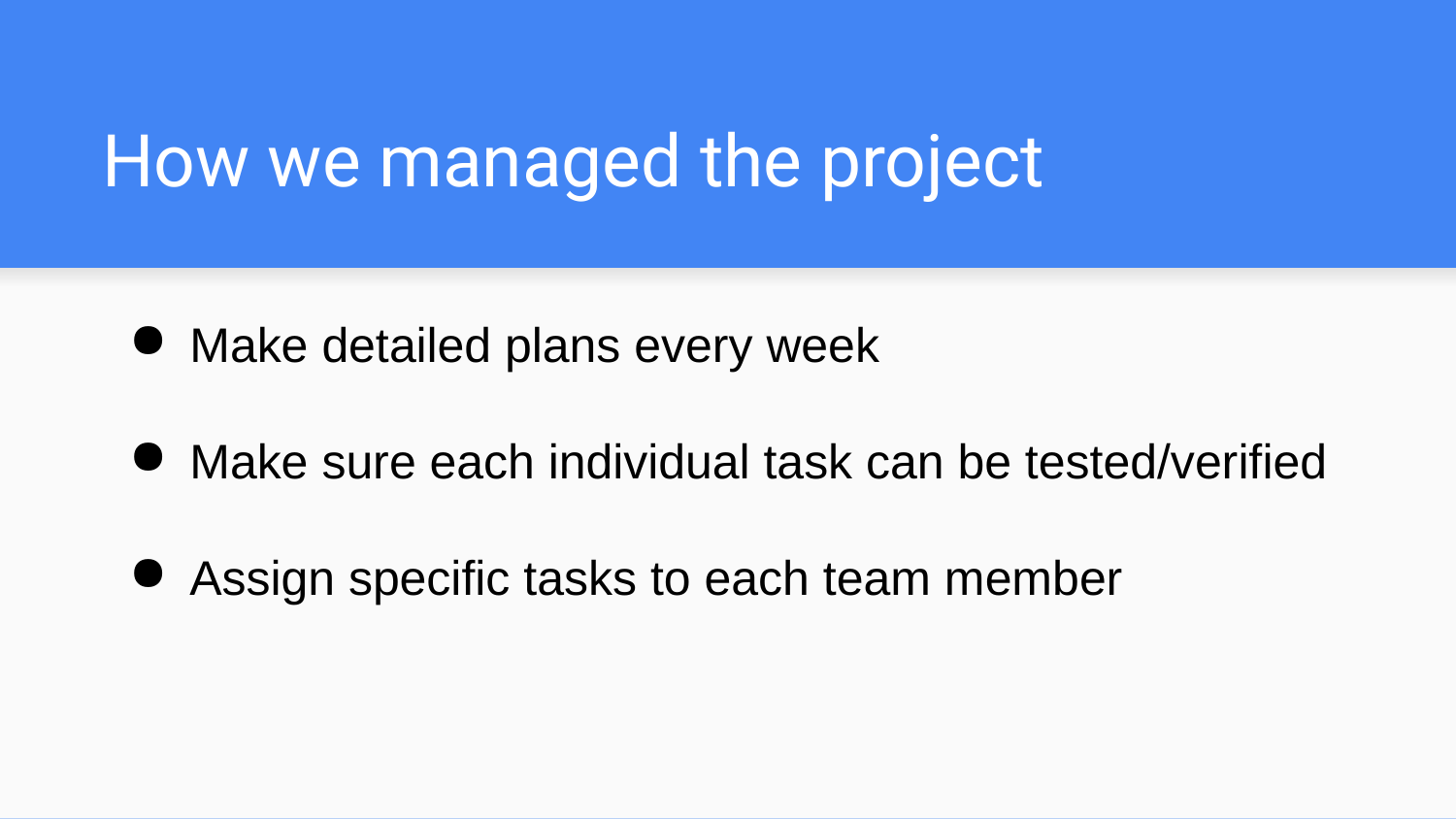

# How we managed the project
Make detailed plans every week

Make sure each individual task can be tested/verified

Assign specific tasks to each team member